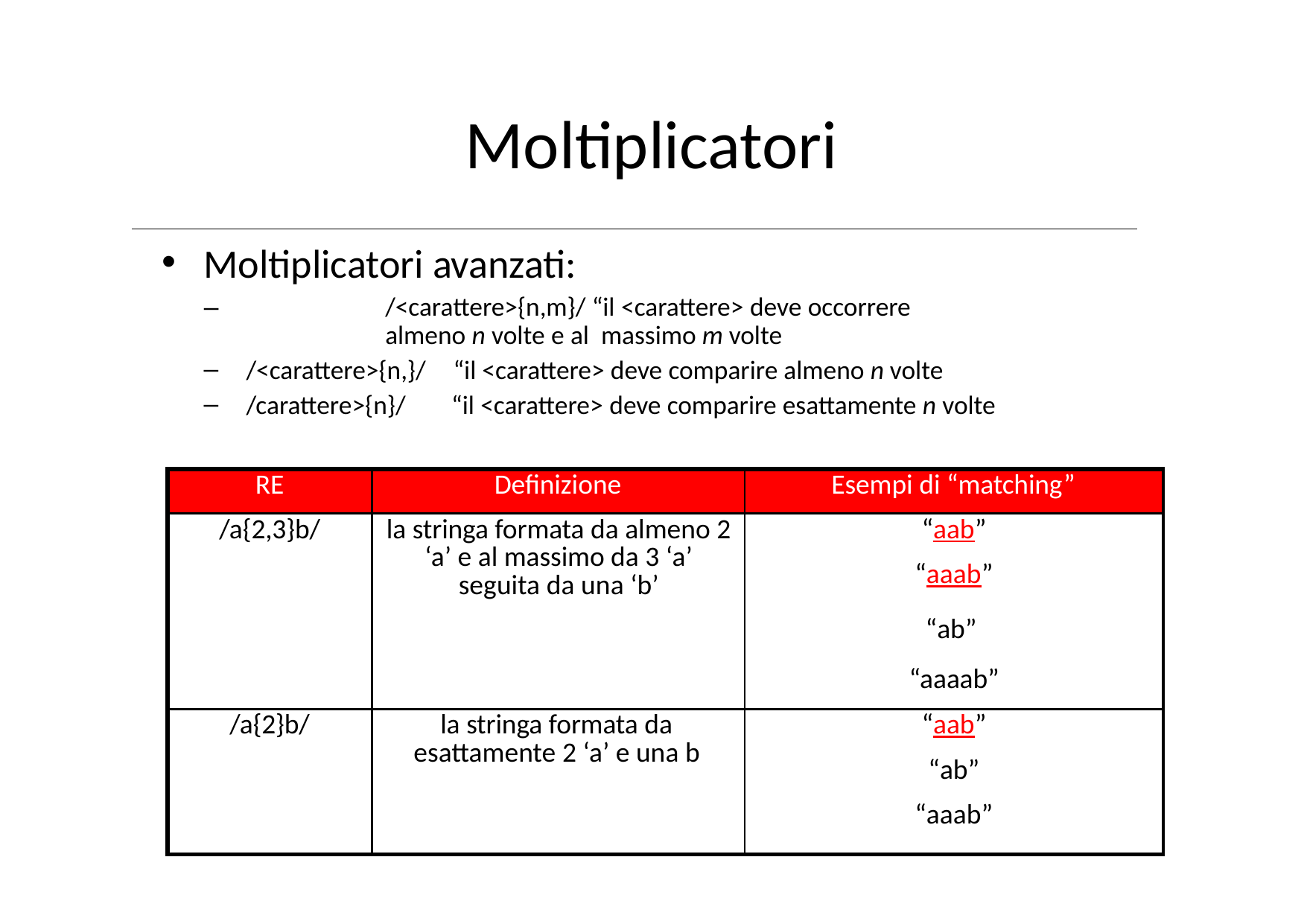

# Moltiplicatori
Moltiplicatori avanzati:
–	/<carattere>{n,m}/ “il <carattere> deve occorrere almeno n volte e al  massimo m volte
/<carattere>{n,}/
/carattere>{n}/
“il <carattere> deve comparire almeno n volte
“il <carattere> deve comparire esattamente n volte
| RE | Definizione | Esempi di “matching” |
| --- | --- | --- |
| /a{2,3}b/ | la stringa formata da almeno 2 ‘a’ e al massimo da 3 ‘a’ seguita da una ‘b’ | “aab” “aaab” “ab” “aaaab” |
| /a{2}b/ | la stringa formata da esattamente 2 ‘a’ e una b | “aab” “ab” “aaab” |